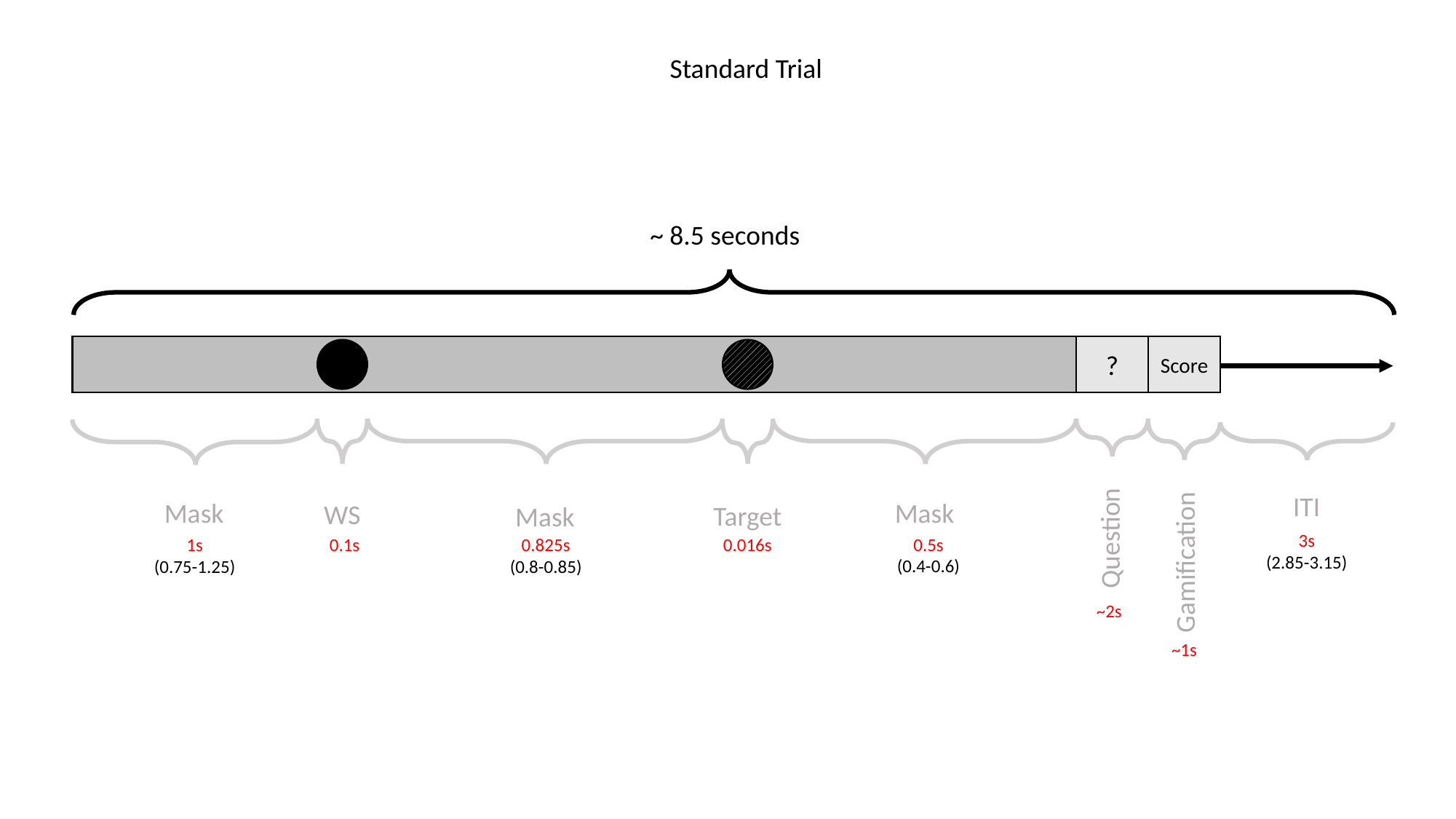

Standard Trial

~ 8.5 seconds

?
Score

ITI
Mask
Mask
WS
Target
Mask
Question
3s
(2.85-3.15)
0.5s
(0.4-0.6)
1s
(0.75-1.25)
0.1s
0.825s
(0.8-0.85)
0.016s
Gamification
~2s
~1s